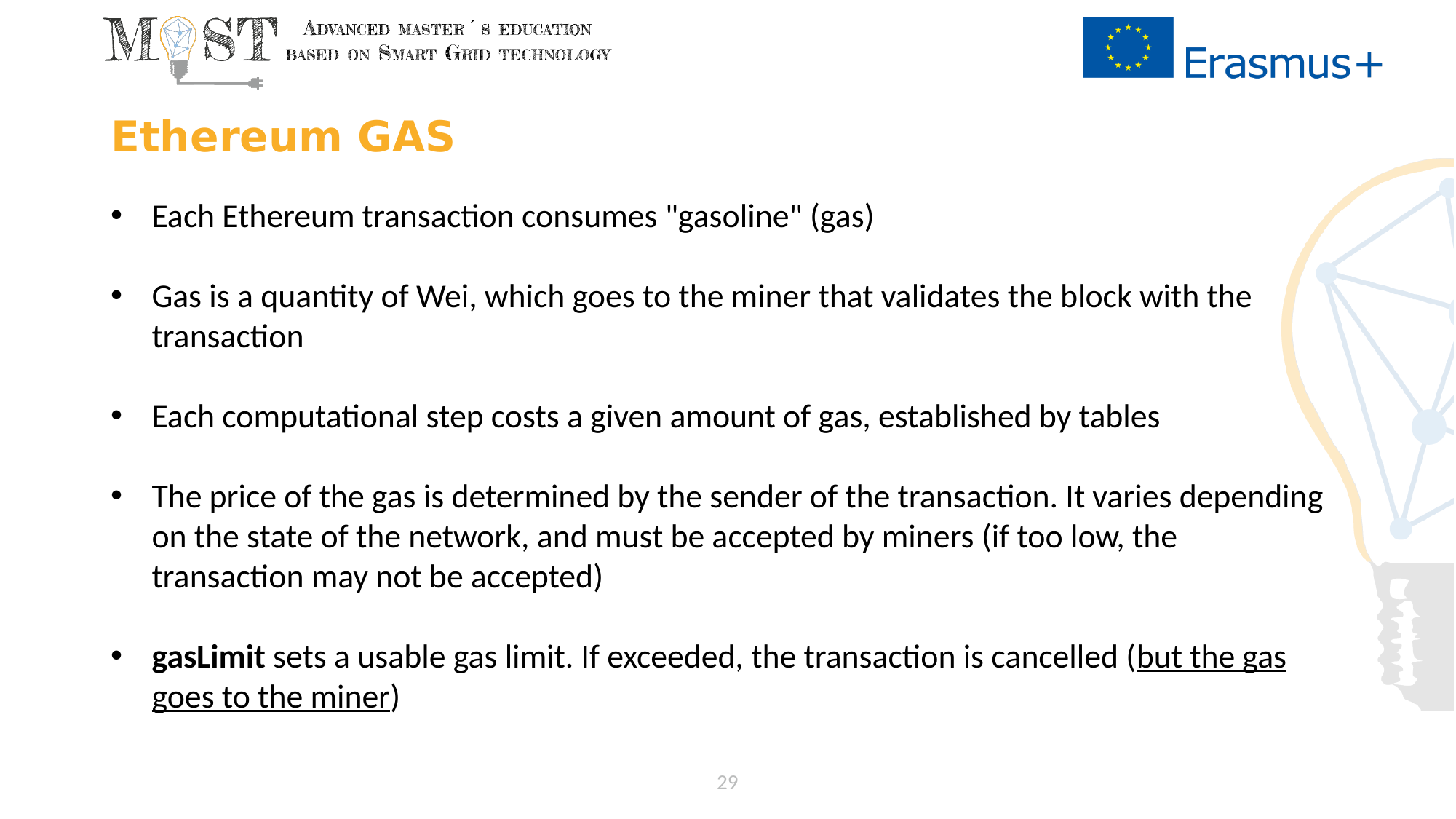

# Ethereum GAS
Each Ethereum transaction consumes "gasoline" (gas)

Gas is a quantity of Wei, which goes to the miner that validates the block with the transaction

Each computational step costs a given amount of gas, established by tables

The price of the gas is determined by the sender of the transaction. It varies depending on the state of the network, and must be accepted by miners (if too low, the transaction may not be accepted)

gasLimit sets a usable gas limit. If exceeded, the transaction is cancelled (but the gas goes to the miner)
29